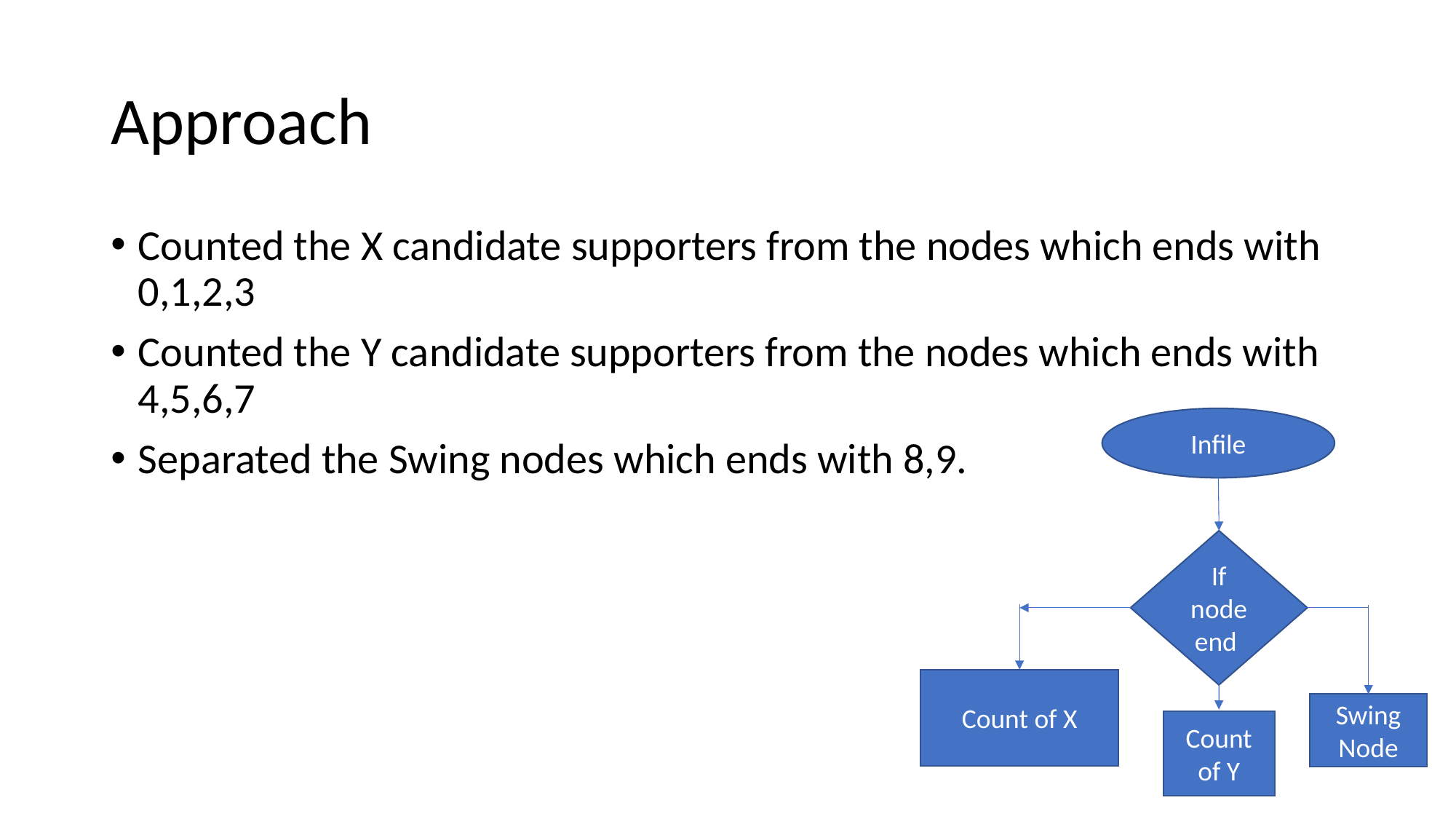

# Approach
Counted the X candidate supporters from the nodes which ends with 0,1,2,3
Counted the Y candidate supporters from the nodes which ends with 4,5,6,7
Separated the Swing nodes which ends with 8,9.

Infile
If node end
Count of X
Swing Node
Count of Y